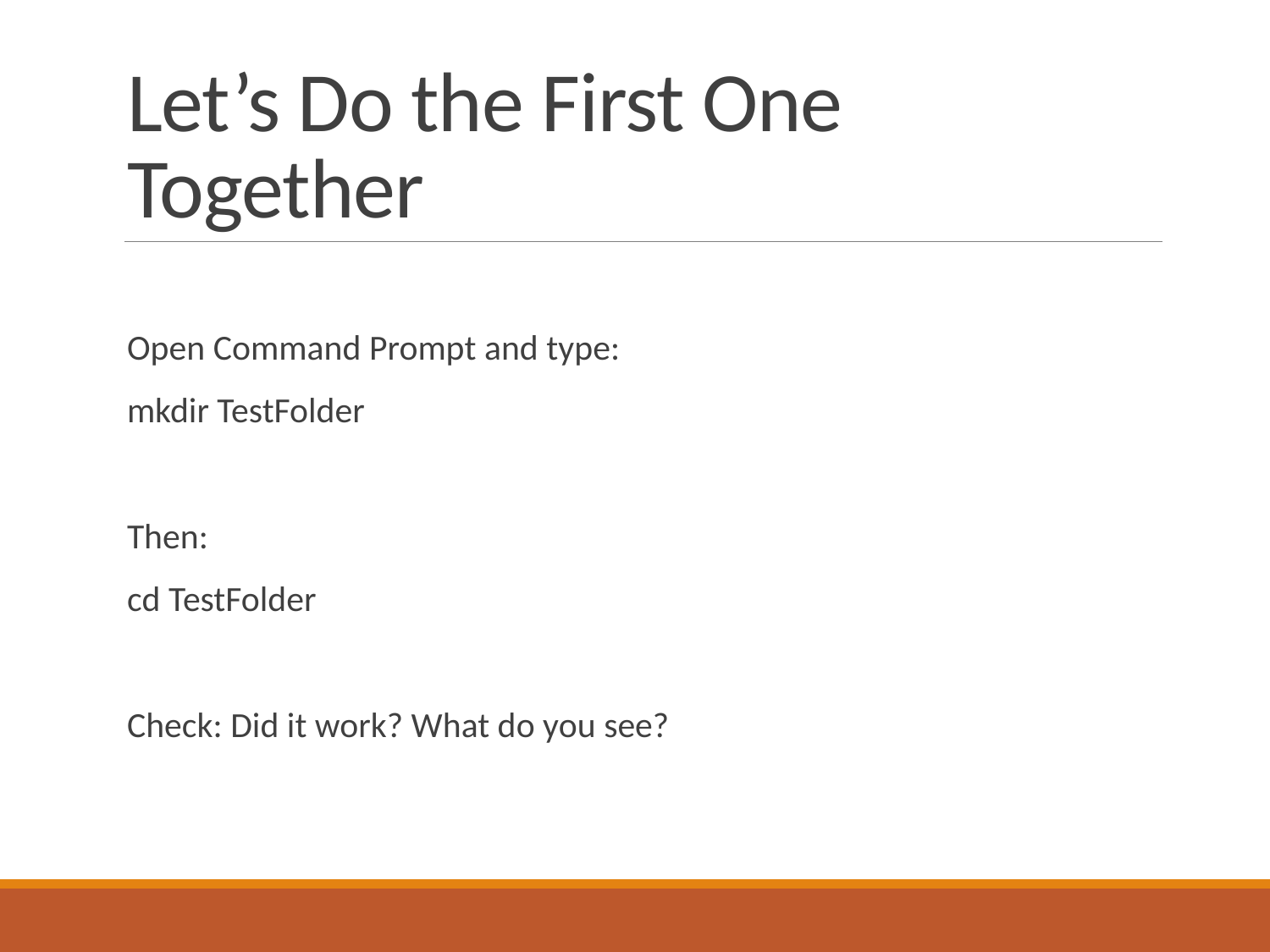

# Let’s Do the First One Together

Open Command Prompt and type:
mkdir TestFolder

Then:
cd TestFolder

Check: Did it work? What do you see?